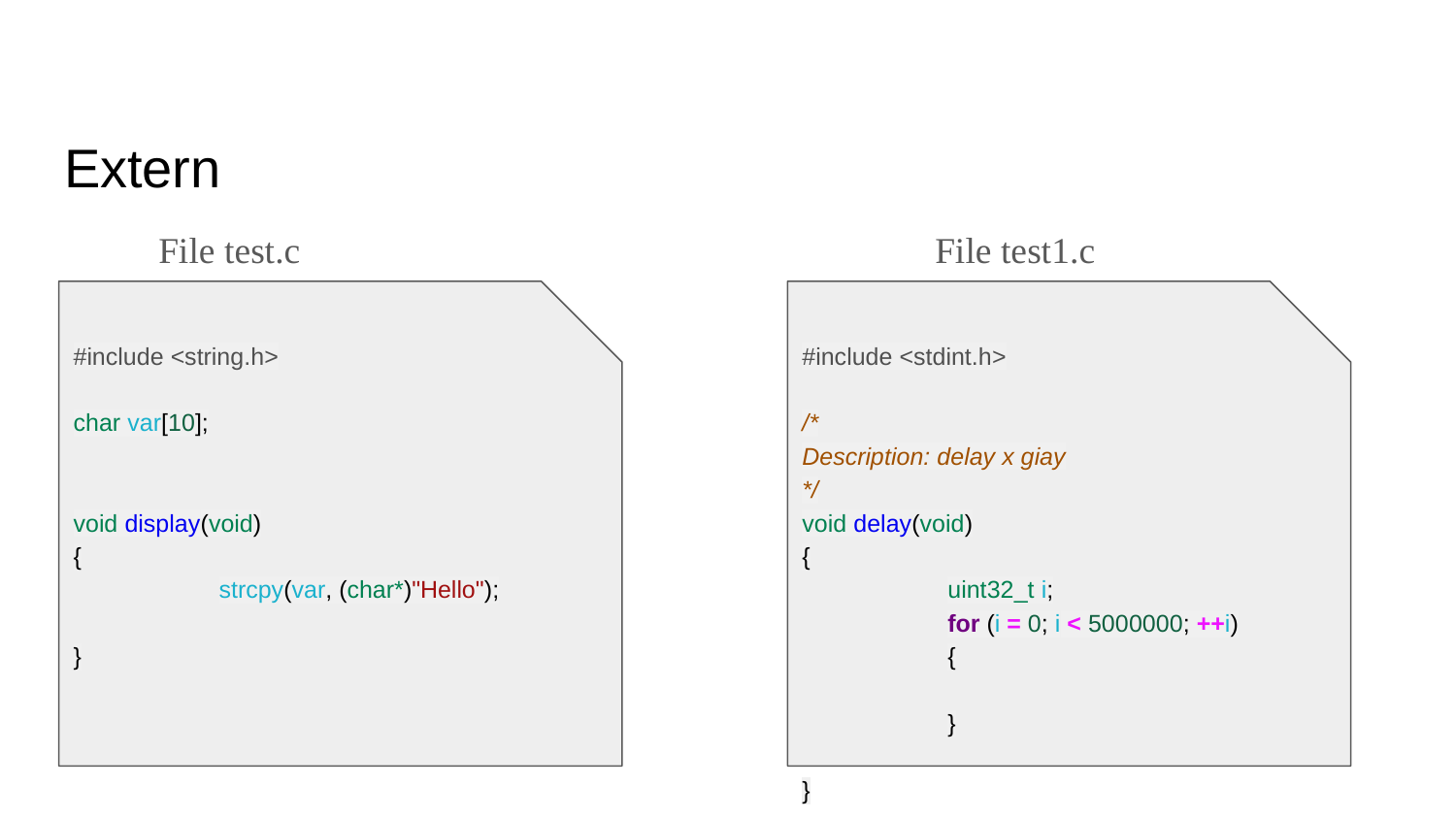

# Extern
File test.c
File test1.c
#include <string.h>

char var[10];

void display(void)
{
	strcpy(var, (char*)"Hello");

}

#include <stdint.h>

/*
Description: delay x giay
*/
void delay(void)
{
	uint32_t i;
	for (i = 0; i < 5000000; ++i)
	{

	}

}

static int count = 0;

void funCount(void)
{
	count++;
	delay(); // delay x giay
}